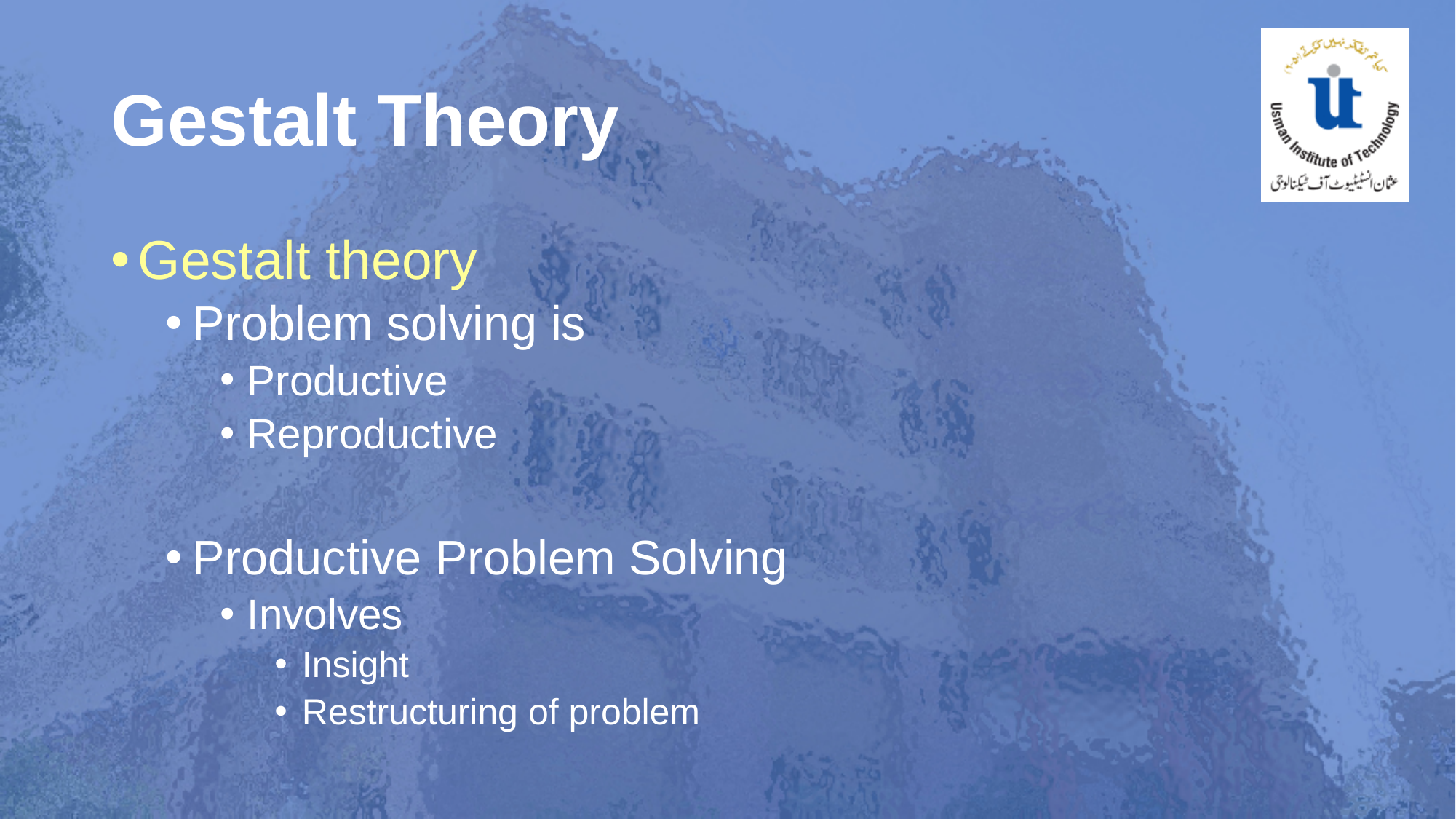

# Gestalt Theory
Gestalt theory
Problem solving is
Productive
Reproductive

Productive Problem Solving
Involves
Insight
Restructuring of problem